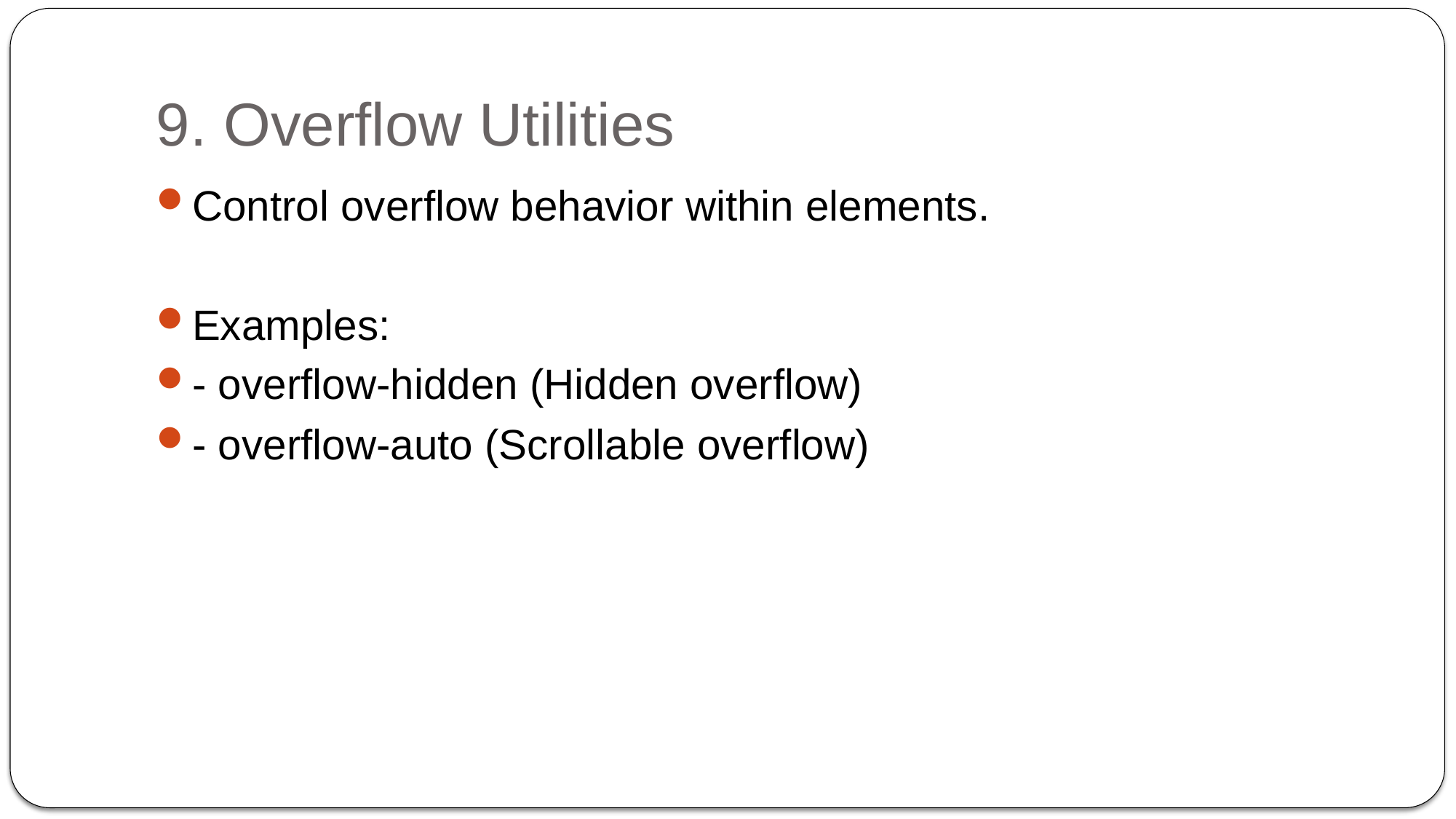

# 9. Overflow Utilities
Control overflow behavior within elements.

Examples:
- overflow-hidden (Hidden overflow)
- overflow-auto (Scrollable overflow)